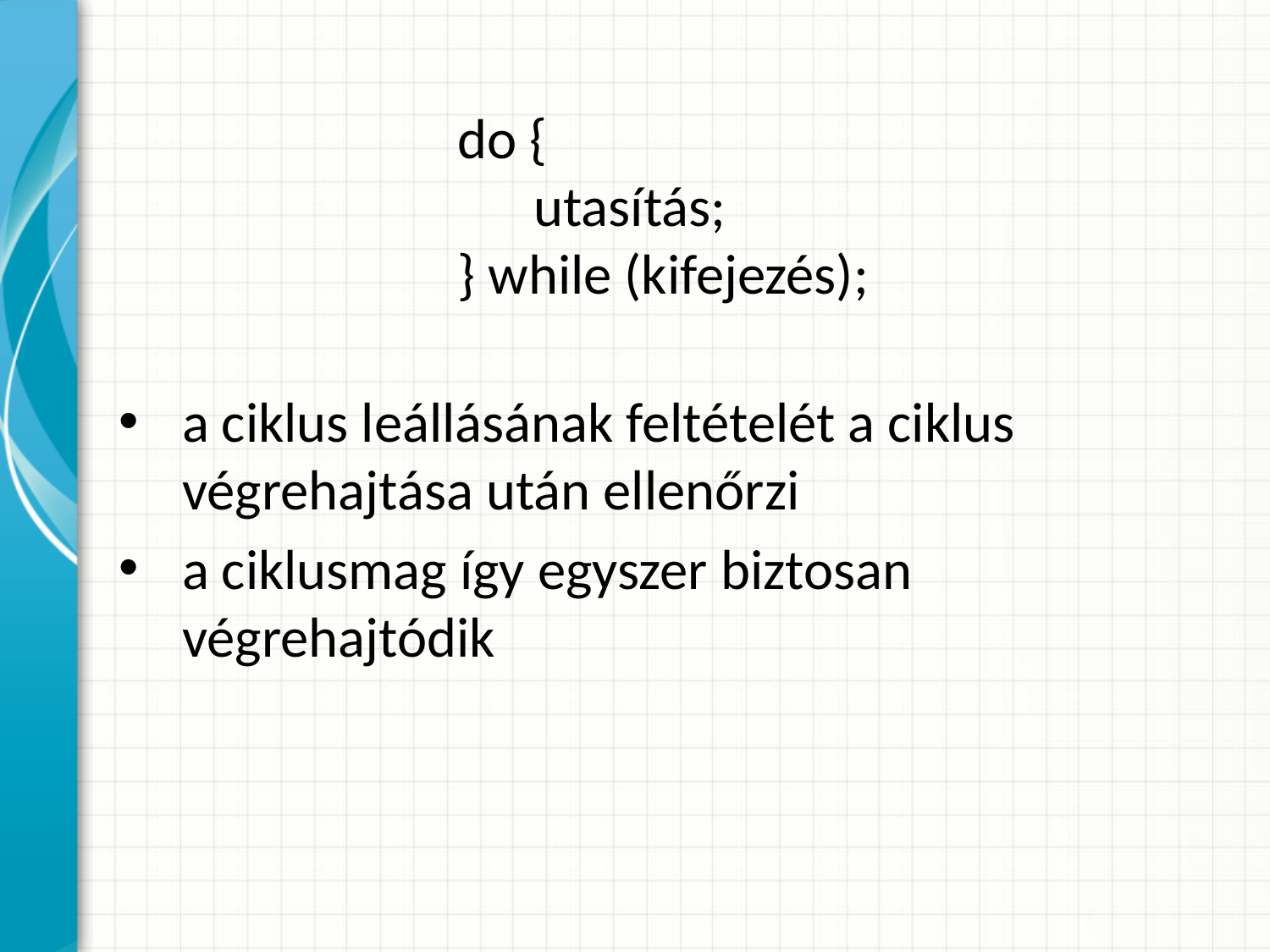

do {
      utasítás;
} while (kifejezés);

a ciklus leállásának feltételét a ciklus végrehajtása után ellenőrzi
a ciklusmag így egyszer biztosan végrehajtódik